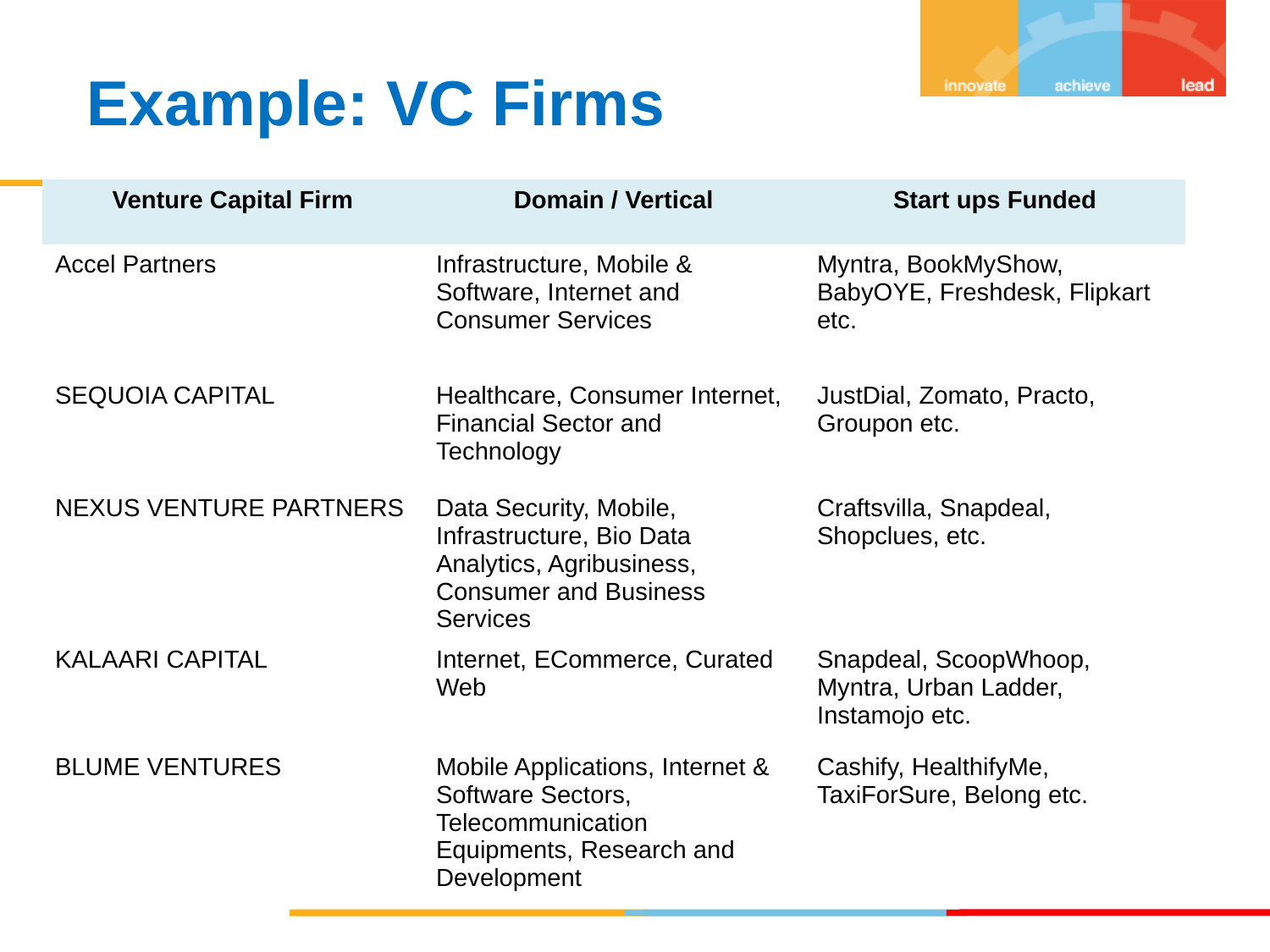

Example: VC Firms
| Venture Capital Firm | Domain / Vertical | Start ups Funded |
| --- | --- | --- |
| Accel Partners | Infrastructure, Mobile & Software, Internet and Consumer Services | Myntra, BookMyShow, BabyOYE, Freshdesk, Flipkart etc. |
| SEQUOIA CAPITAL | Healthcare, Consumer Internet, Financial Sector and Technology | JustDial, Zomato, Practo, Groupon etc. |
| NEXUS VENTURE PARTNERS | Data Security, Mobile, Infrastructure, Bio Data Analytics, Agribusiness, Consumer and Business Services | Craftsvilla, Snapdeal, Shopclues, etc. |
| KALAARI CAPITAL | Internet, ECommerce, Curated Web | Snapdeal, ScoopWhoop, Myntra, Urban Ladder, Instamojo etc. |
| BLUME VENTURES | Mobile Applications, Internet & Software Sectors, Telecommunication Equipments, Research and Development | Cashify, HealthifyMe, TaxiForSure, Belong etc. |